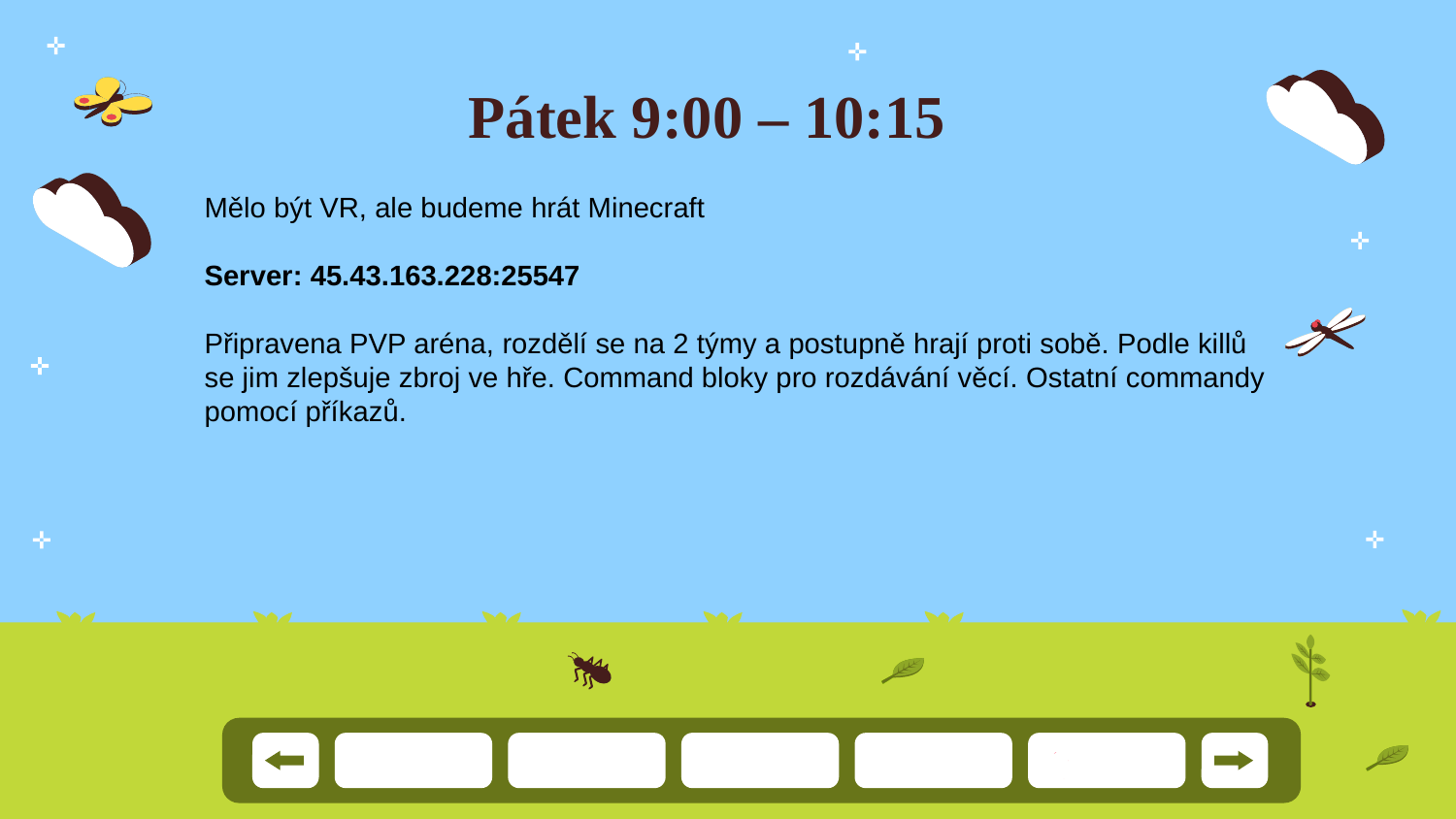

# Pátek 9:00 – 10:15

Mělo být VR, ale budeme hrát Minecraft

Server: 45.43.163.228:25547

Připravena PVP aréna, rozdělí se na 2 týmy a postupně hrají proti sobě. Podle killů se jim zlepšuje zbroj ve hře. Command bloky pro rozdávání věcí. Ostatní commandy pomocí příkazů.